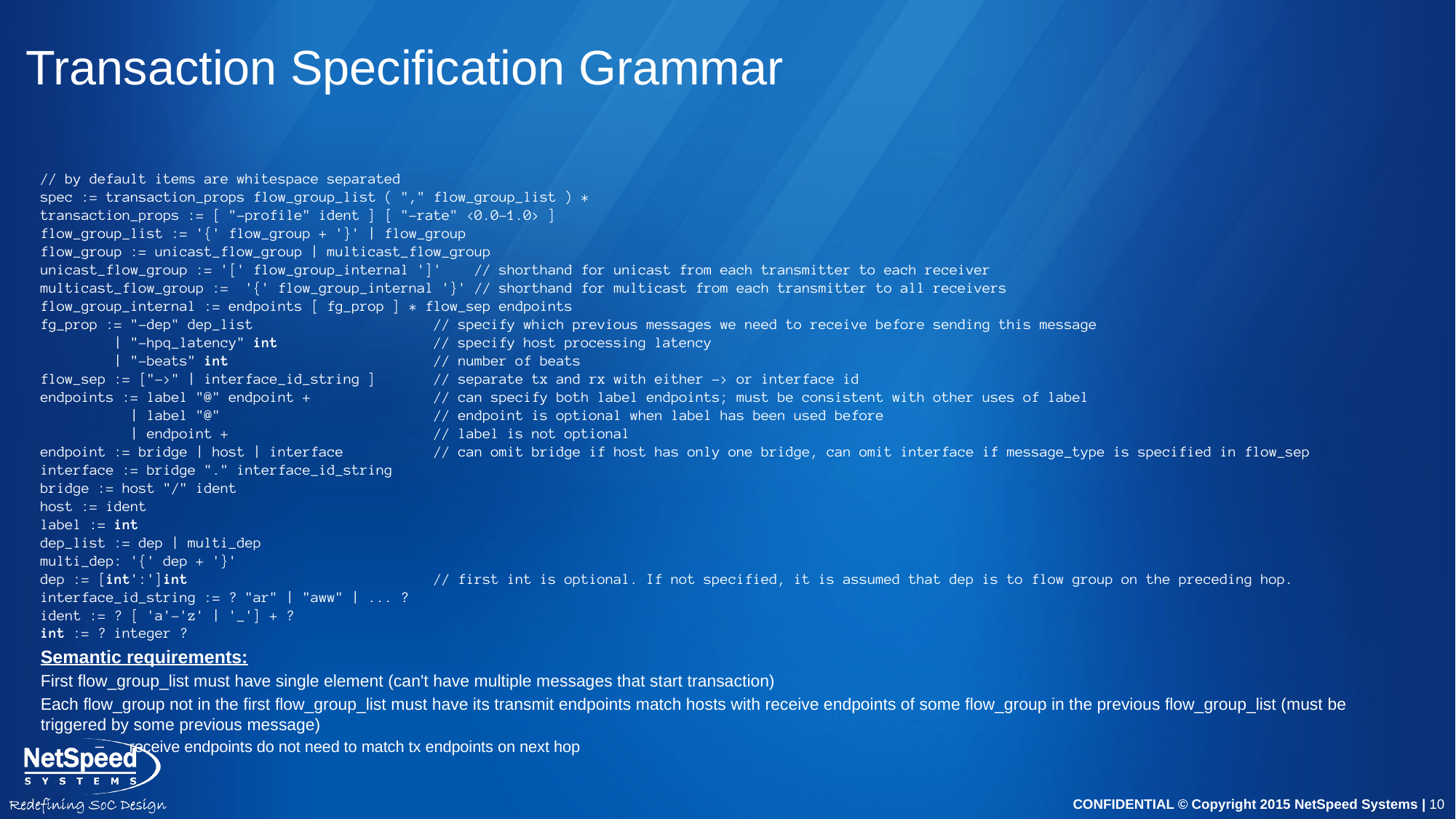

# Transaction Specification Grammar
// by default items are whitespace separated
spec := transaction_props flow_group_list ( "," flow_group_list ) *
transaction_props := [ "-profile" ident ] [ "-rate" <0.0-1.0> ]
flow_group_list := '{' flow_group + '}' | flow_group
flow_group := unicast_flow_group | multicast_flow_group
unicast_flow_group := '[' flow_group_internal ']'    // shorthand for unicast from each transmitter to each receiver
multicast_flow_group :=  '{' flow_group_internal '}' // shorthand for multicast from each transmitter to all receivers
flow_group_internal := endpoints [ fg_prop ] * flow_sep endpoints
fg_prop := "-dep" dep_list                      // specify which previous messages we need to receive before sending this message
         | "-hpq_latency" int                   // specify host processing latency
         | "-beats" int                         // number of beats
flow_sep := ["->" | interface_id_string ]       // separate tx and rx with either -> or interface id
endpoints := label "@" endpoint +               // can specify both label endpoints; must be consistent with other uses of label
           | label "@"                          // endpoint is optional when label has been used before
           | endpoint +                         // label is not optional
endpoint := bridge | host | interface           // can omit bridge if host has only one bridge, can omit interface if message_type is specified in flow_sep
interface := bridge "." interface_id_string
bridge := host "/" ident
host := ident
label := int
dep_list := dep | multi_dep
multi_dep: '{' dep + '}'
dep := [int':']int                              // first int is optional. If not specified, it is assumed that dep is to flow group on the preceding hop.
interface_id_string := ? "ar" | "aww" | ... ?
ident := ? [ 'a'-'z' | '_'] + ?
int := ? integer ?
Semantic requirements:
First flow_group_list must have single element (can't have multiple messages that start transaction)
Each flow_group not in the first flow_group_list must have its transmit endpoints match hosts with receive endpoints of some flow_group in the previous flow_group_list (must be triggered by some previous message)
receive endpoints do not need to match tx endpoints on next hop